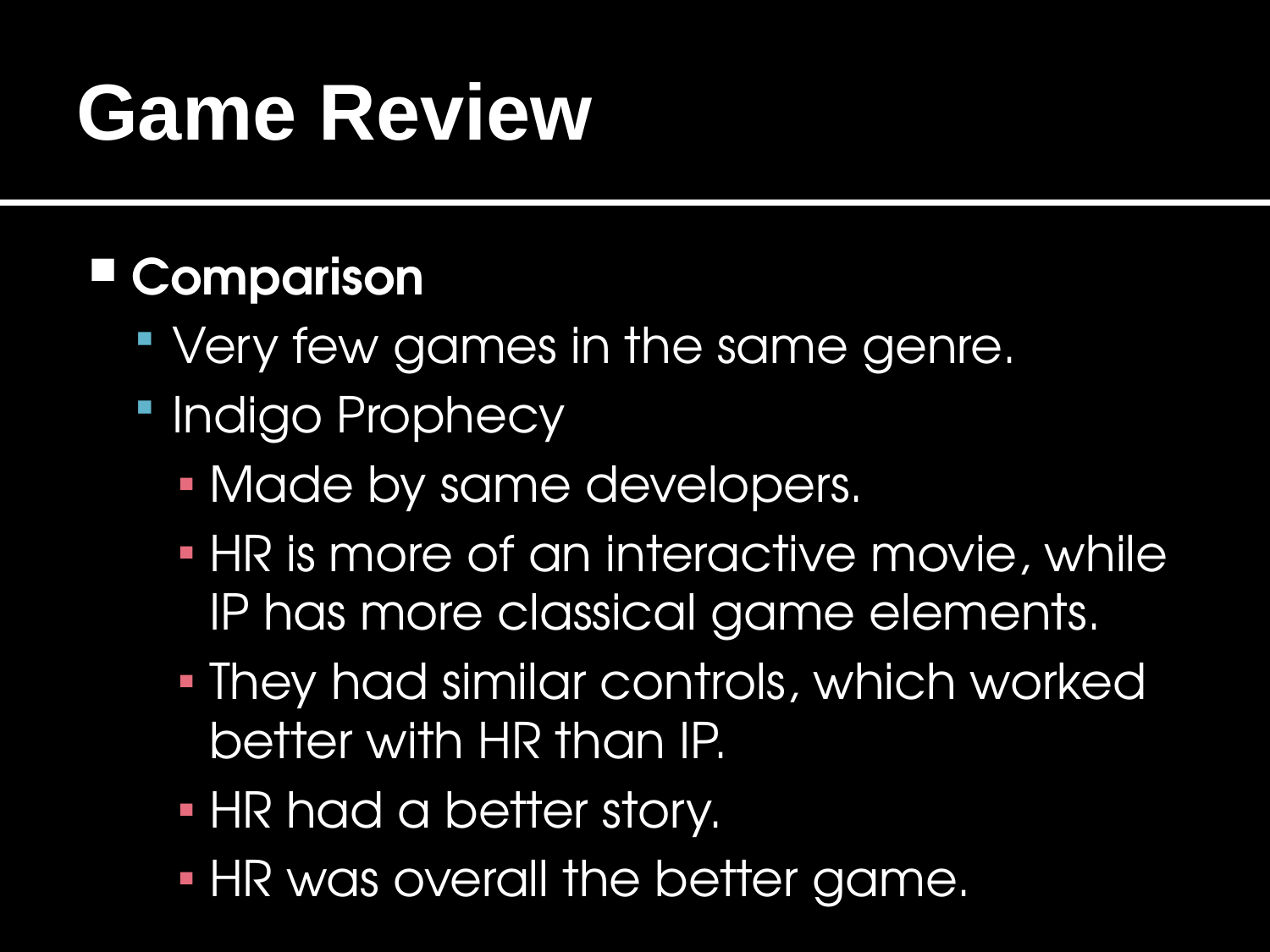

# Game Review
Comparison
Very few games in the same genre.
Indigo Prophecy
Made by same developers.
HR is more of an interactive movie, while IP has more classical game elements.
They had similar controls, which worked better with HR than IP.
HR had a better story.
HR was overall the better game.